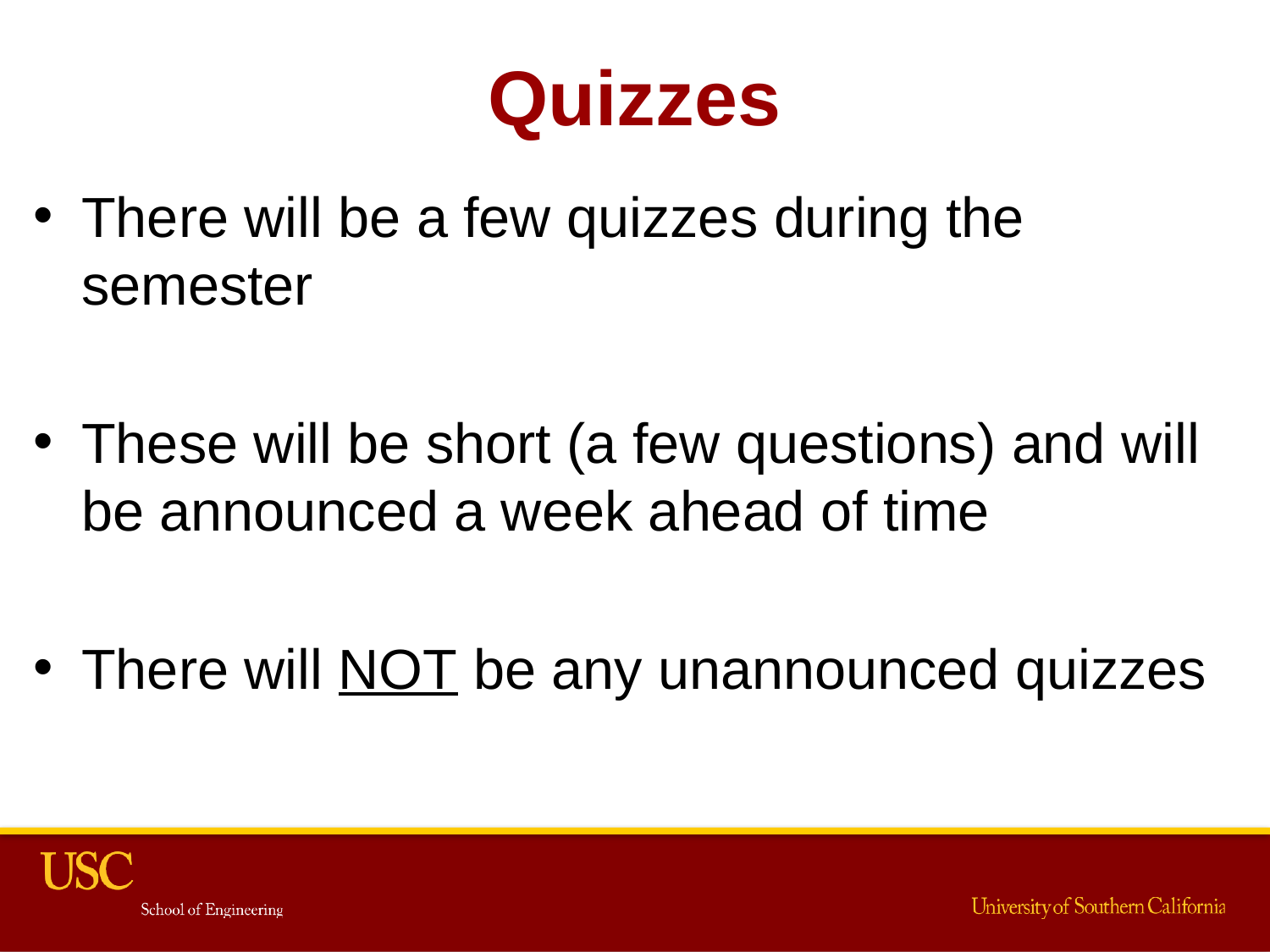

# Quizzes
There will be a few quizzes during the semester

These will be short (a few questions) and will be announced a week ahead of time

There will NOT be any unannounced quizzes